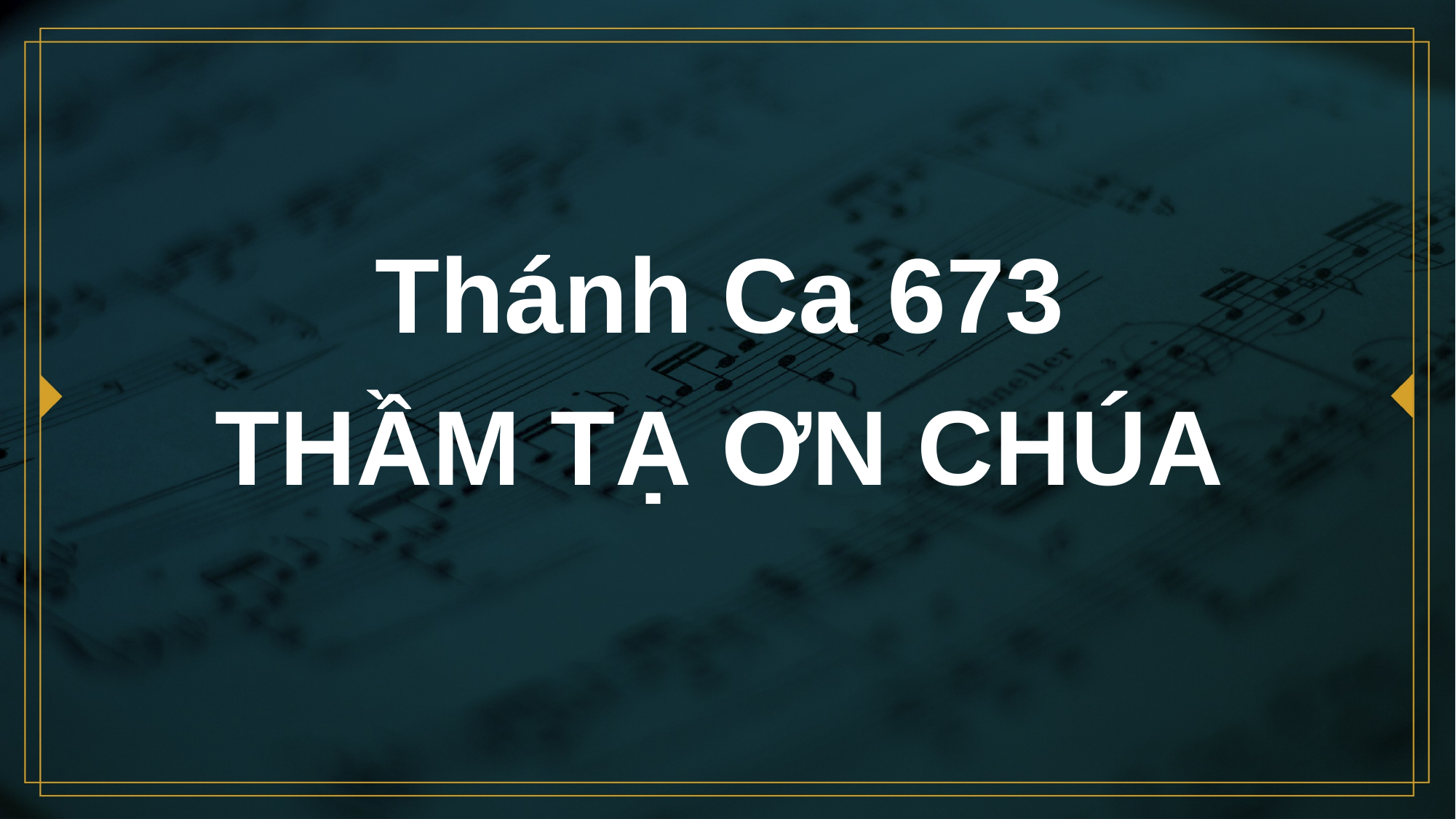

# Thánh Ca 673 THẦM TẠ ƠN CHÚA